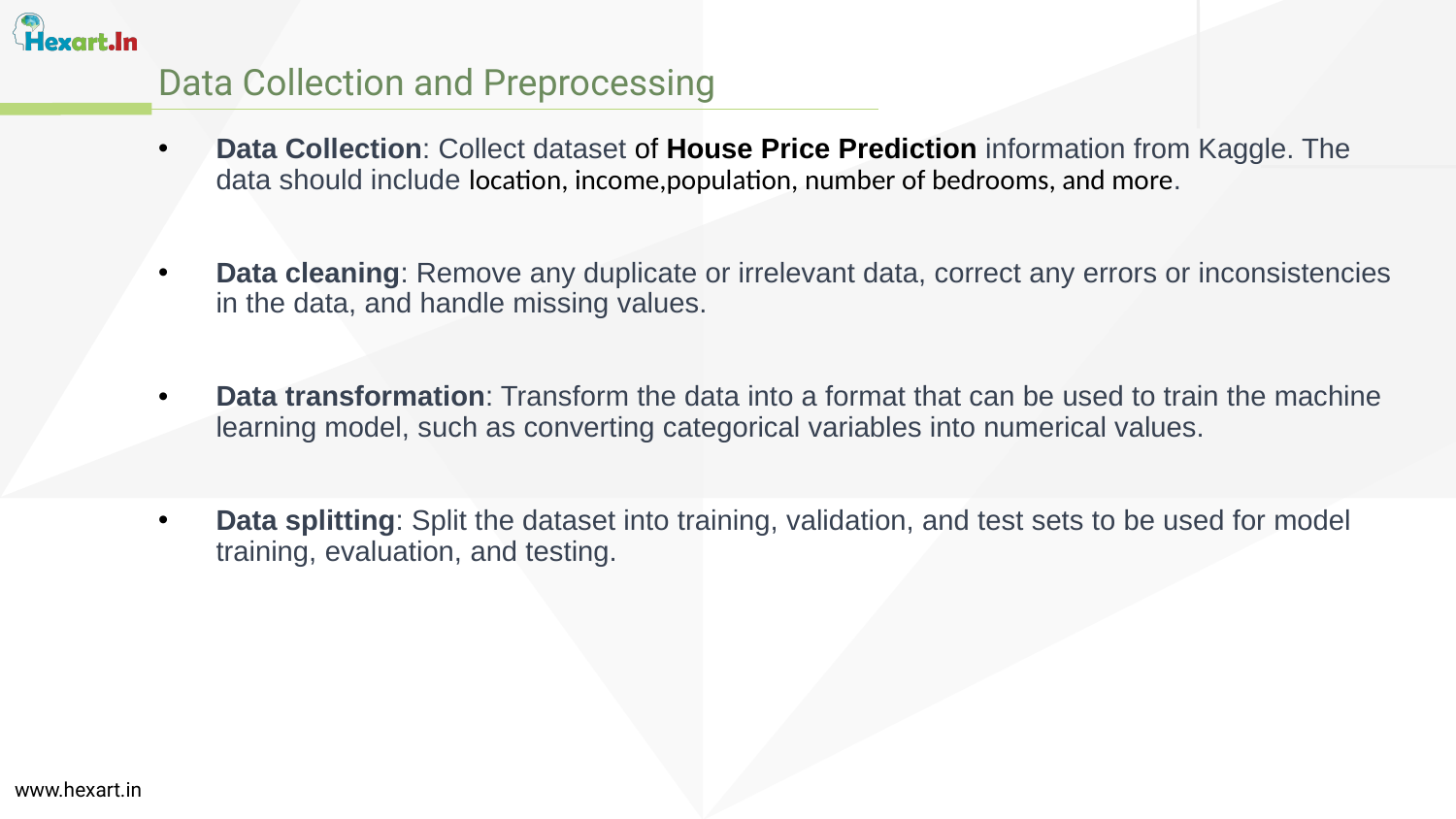

Data Collection and Preprocessing
Data Collection: Collect dataset of House Price Prediction information from Kaggle. The data should include location, income,population, number of bedrooms, and more.

Data cleaning: Remove any duplicate or irrelevant data, correct any errors or inconsistencies in the data, and handle missing values.

Data transformation: Transform the data into a format that can be used to train the machine learning model, such as converting categorical variables into numerical values.

Data splitting: Split the dataset into training, validation, and test sets to be used for model training, evaluation, and testing.